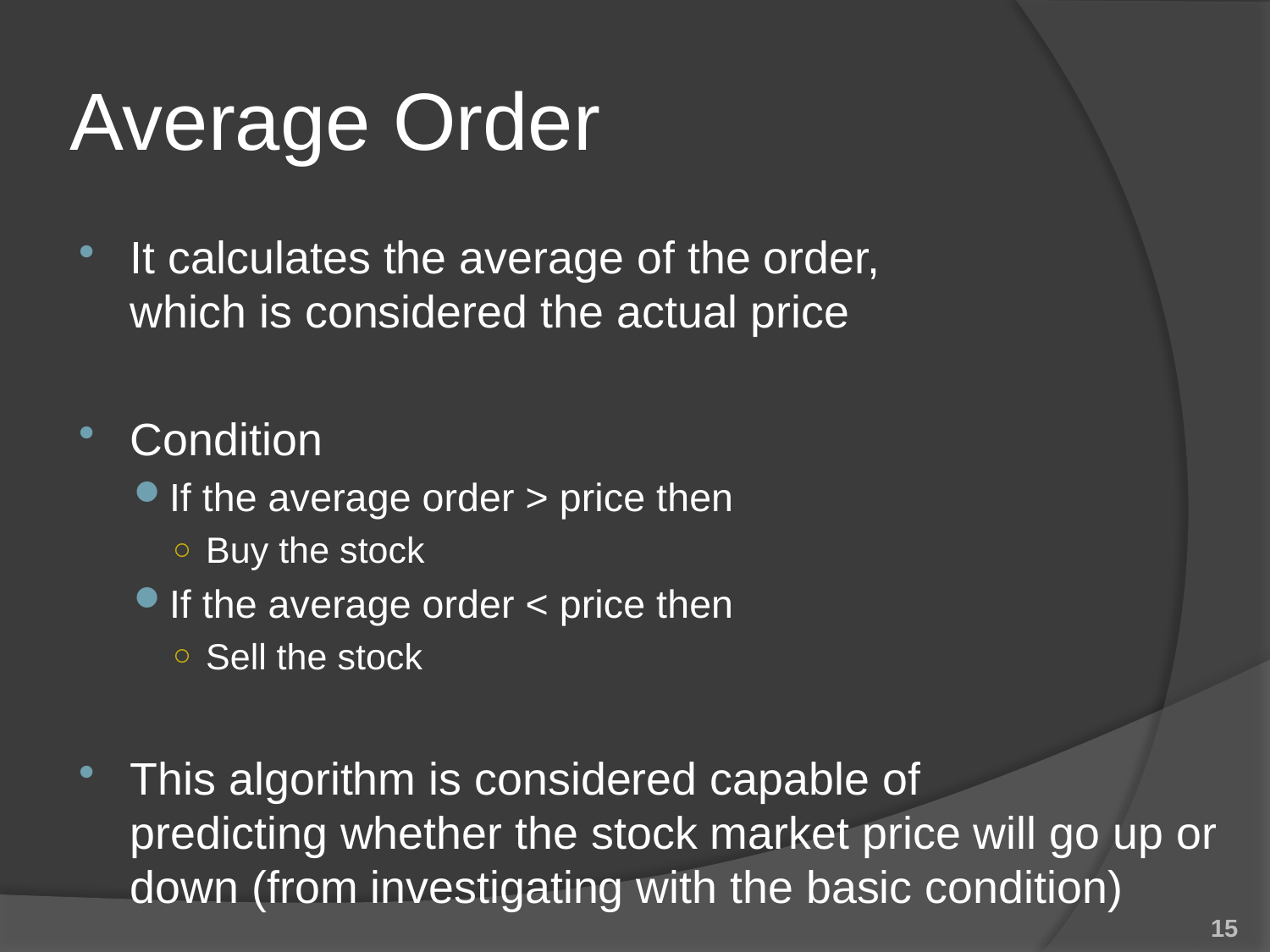

# Average Order
It calculates the average of the order,
which is considered the actual price

Condition
If the average order > price then
Buy the stock
If the average order < price then
Sell the stock

This algorithm is considered capable of
predicting whether the stock market price will go up or down (from investigating with the basic condition)
15